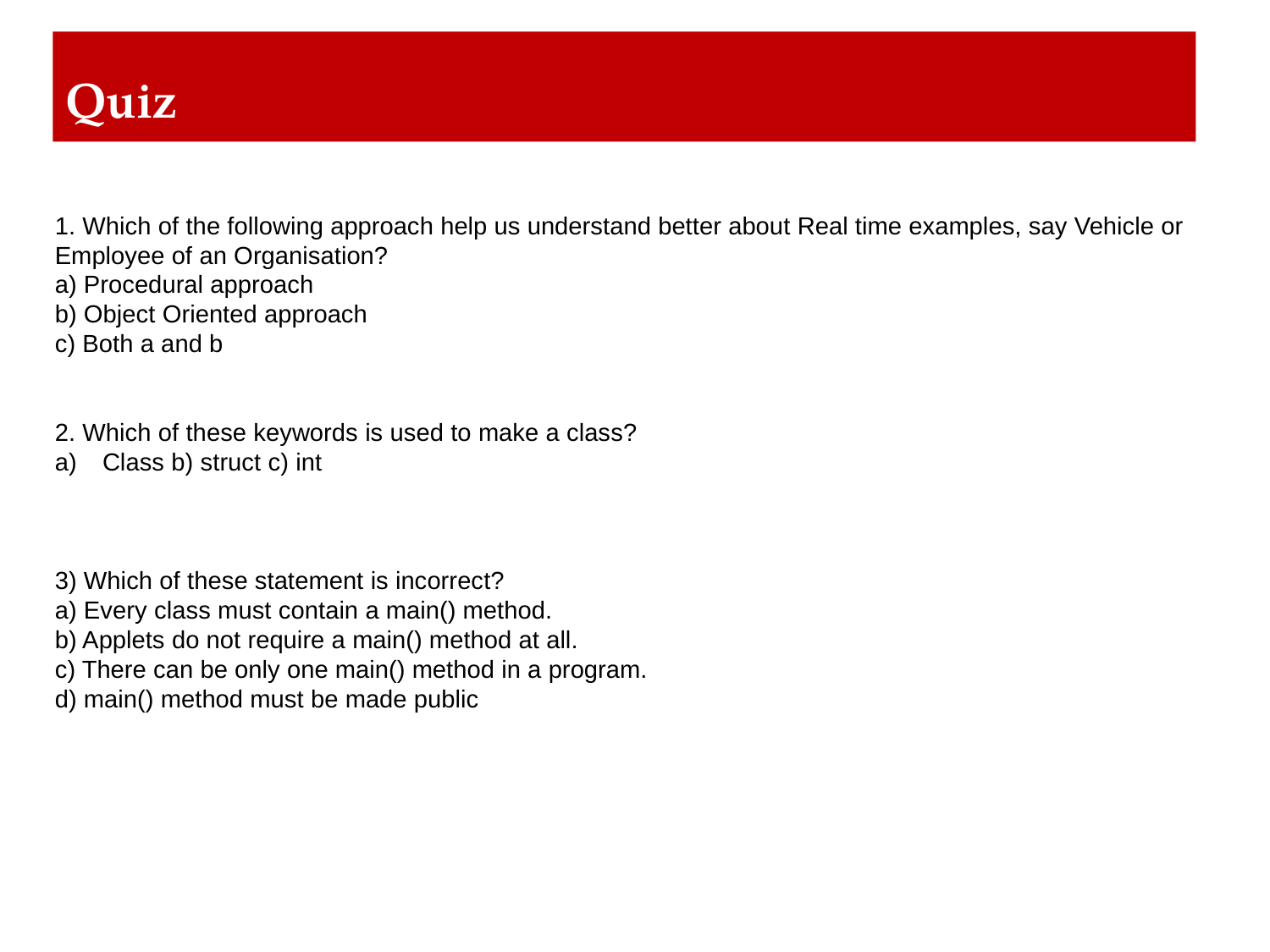

Quiz
1. Which of the following approach help us understand better about Real time examples, say Vehicle or Employee of an Organisation?
a) Procedural approach
b) Object Oriented approach
c) Both a and b

2. Which of these keywords is used to make a class?
Class b) struct c) int

3) Which of these statement is incorrect?
a) Every class must contain a main() method.
b) Applets do not require a main() method at all.
c) There can be only one main() method in a program.
d) main() method must be made public